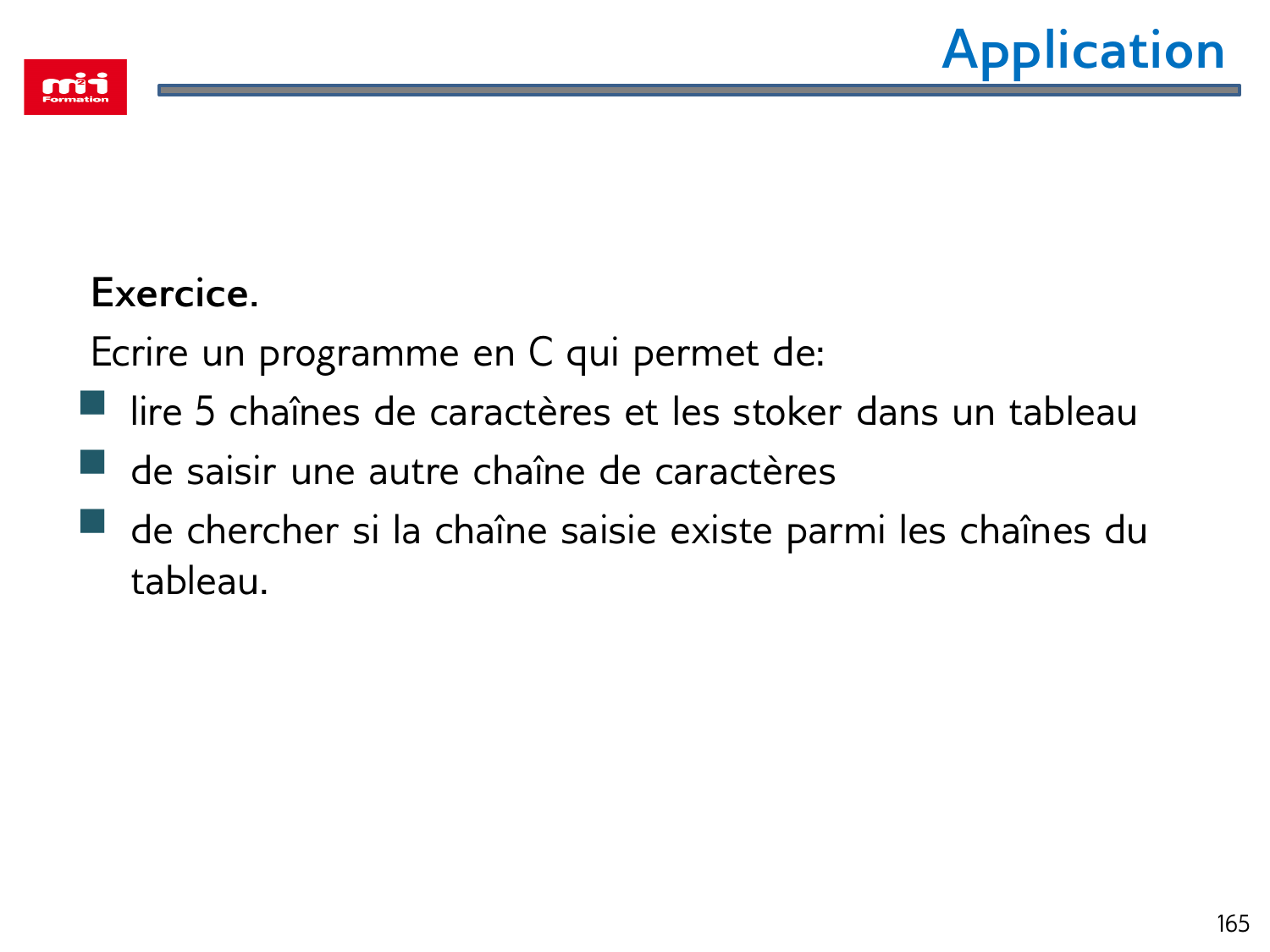

# Application
Exercice.
Ecrire un programme en C qui permet de:
lire 5 chaînes de caractères et les stoker dans un tableau
de saisir une autre chaîne de caractères
de chercher si la chaîne saisie existe parmi les chaînes du tableau.
165